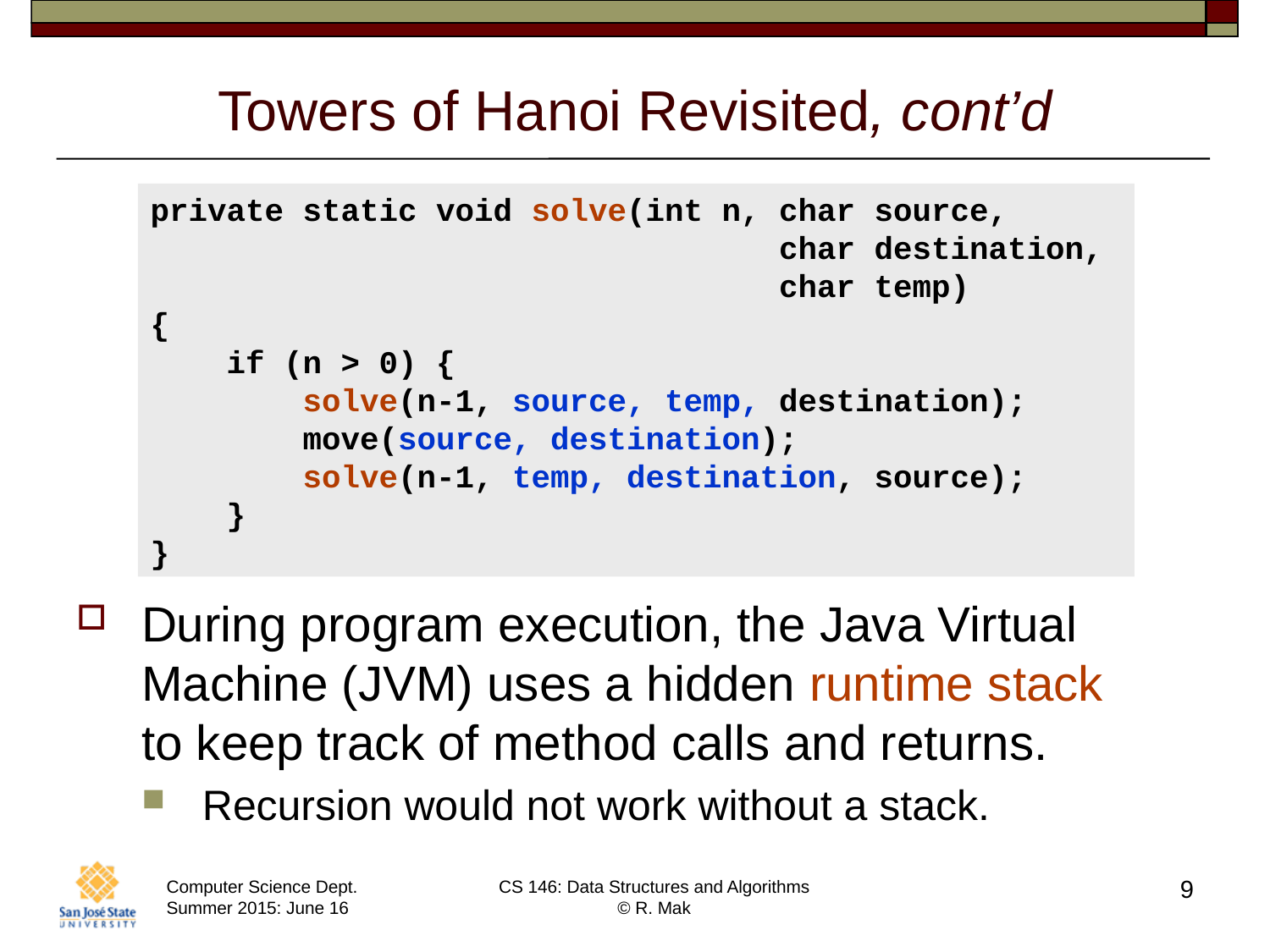

# Towers of Hanoi Revisited, cont’d
private static void solve(int n, char source,
                                 char destination,
                                 char temp)
{
    if (n > 0) {
        solve(n-1, source, temp, destination);
        move(source, destination);
        solve(n-1, temp, destination, source);
    }
}
During program execution, the Java Virtual Machine (JVM) uses a hidden runtime stack
to keep track of method calls and returns.
Recursion would not work without a stack.
9